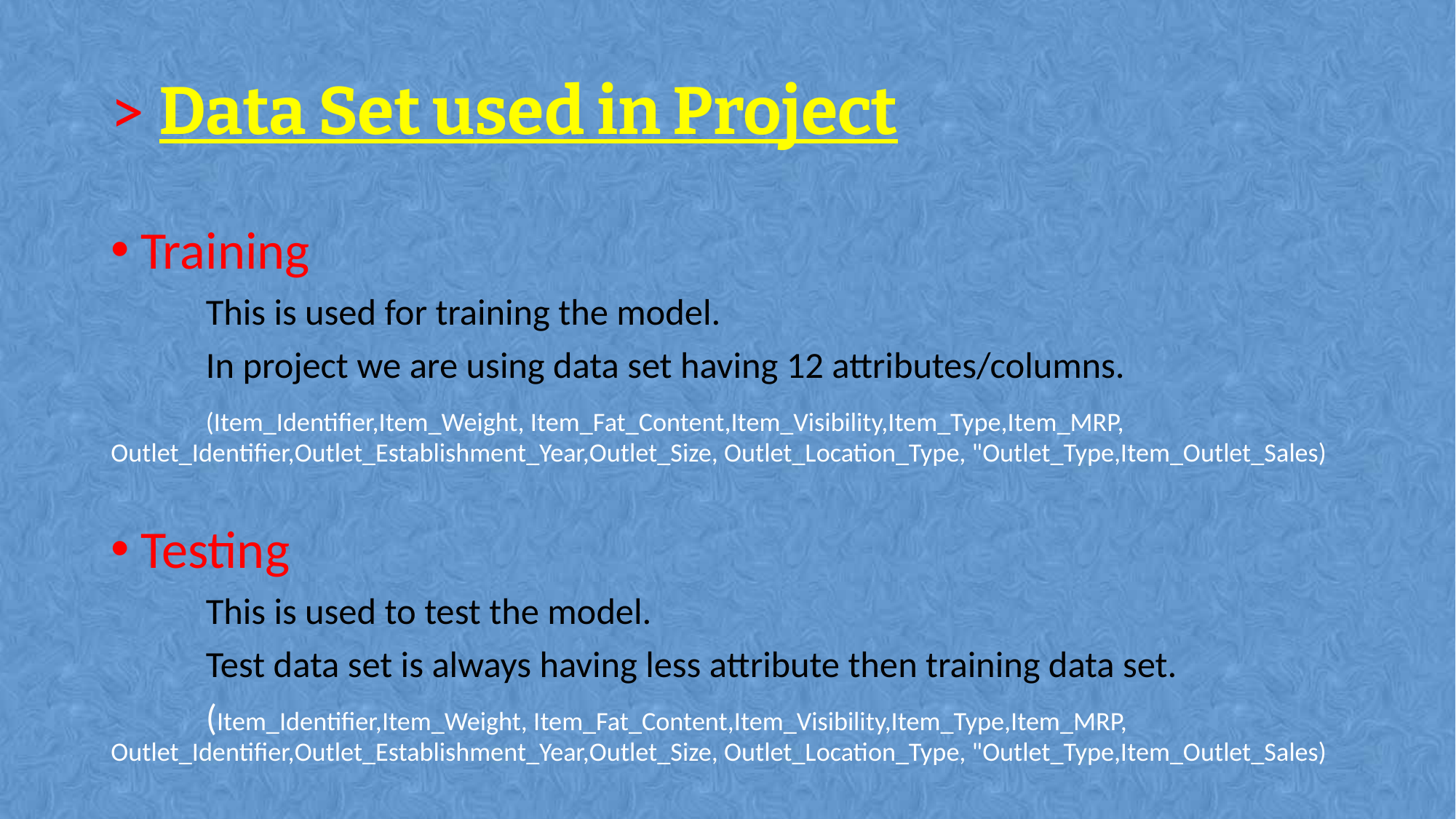

# > Data Set used in Project
Training
	This is used for training the model.
	In project we are using data set having 12 attributes/columns.
	(Item_Identifier,Item_Weight, Item_Fat_Content,Item_Visibility,Item_Type,Item_MRP,		 	Outlet_Identifier,Outlet_Establishment_Year,Outlet_Size, Outlet_Location_Type, "Outlet_Type,Item_Outlet_Sales)

Testing
	This is used to test the model.
	Test data set is always having less attribute then training data set.
	(Item_Identifier,Item_Weight, Item_Fat_Content,Item_Visibility,Item_Type,Item_MRP,		 	Outlet_Identifier,Outlet_Establishment_Year,Outlet_Size, Outlet_Location_Type, "Outlet_Type,Item_Outlet_Sales)